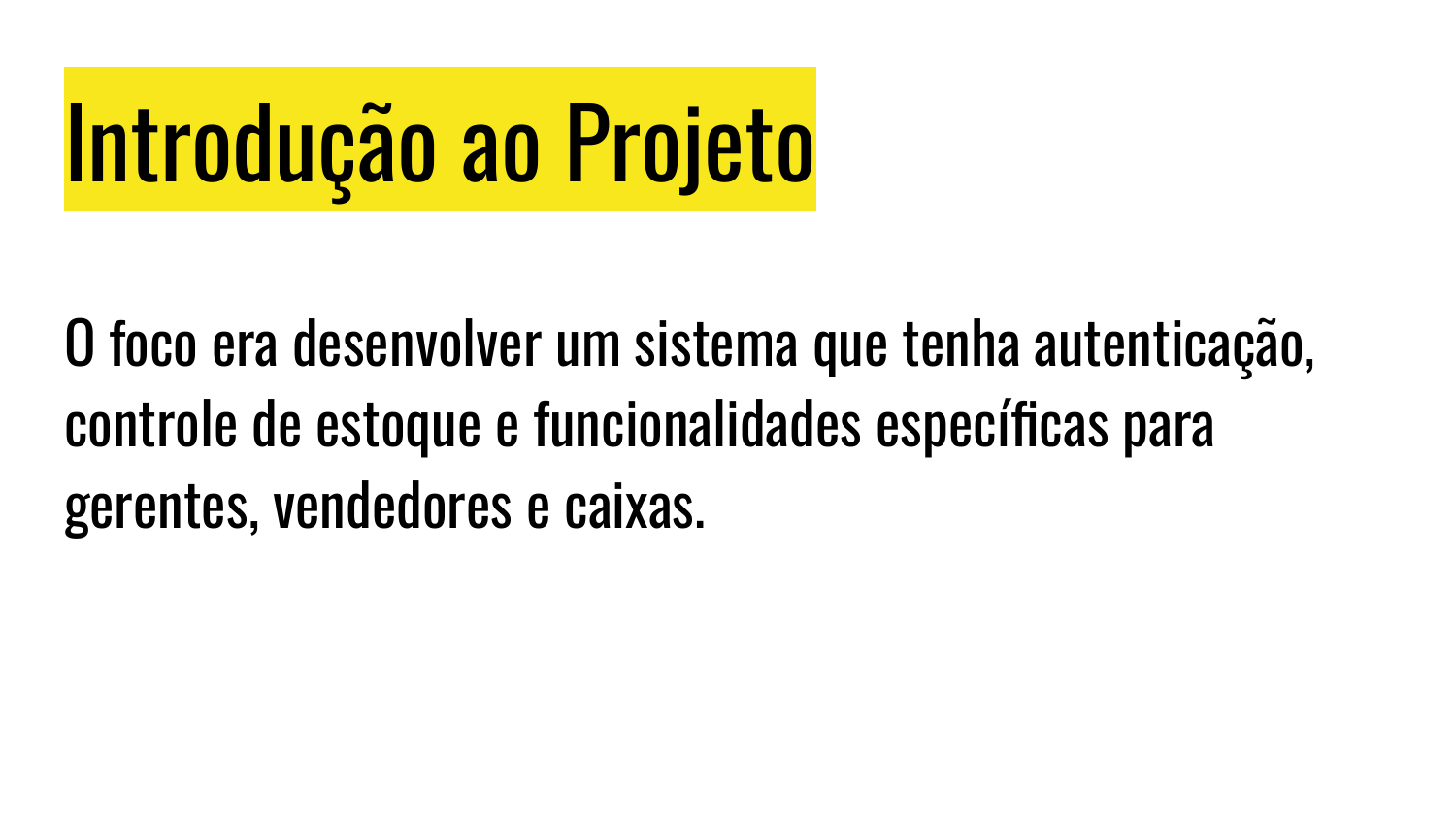

# Introdução ao Projeto
O foco era desenvolver um sistema que tenha autenticação, controle de estoque e funcionalidades específicas para gerentes, vendedores e caixas.